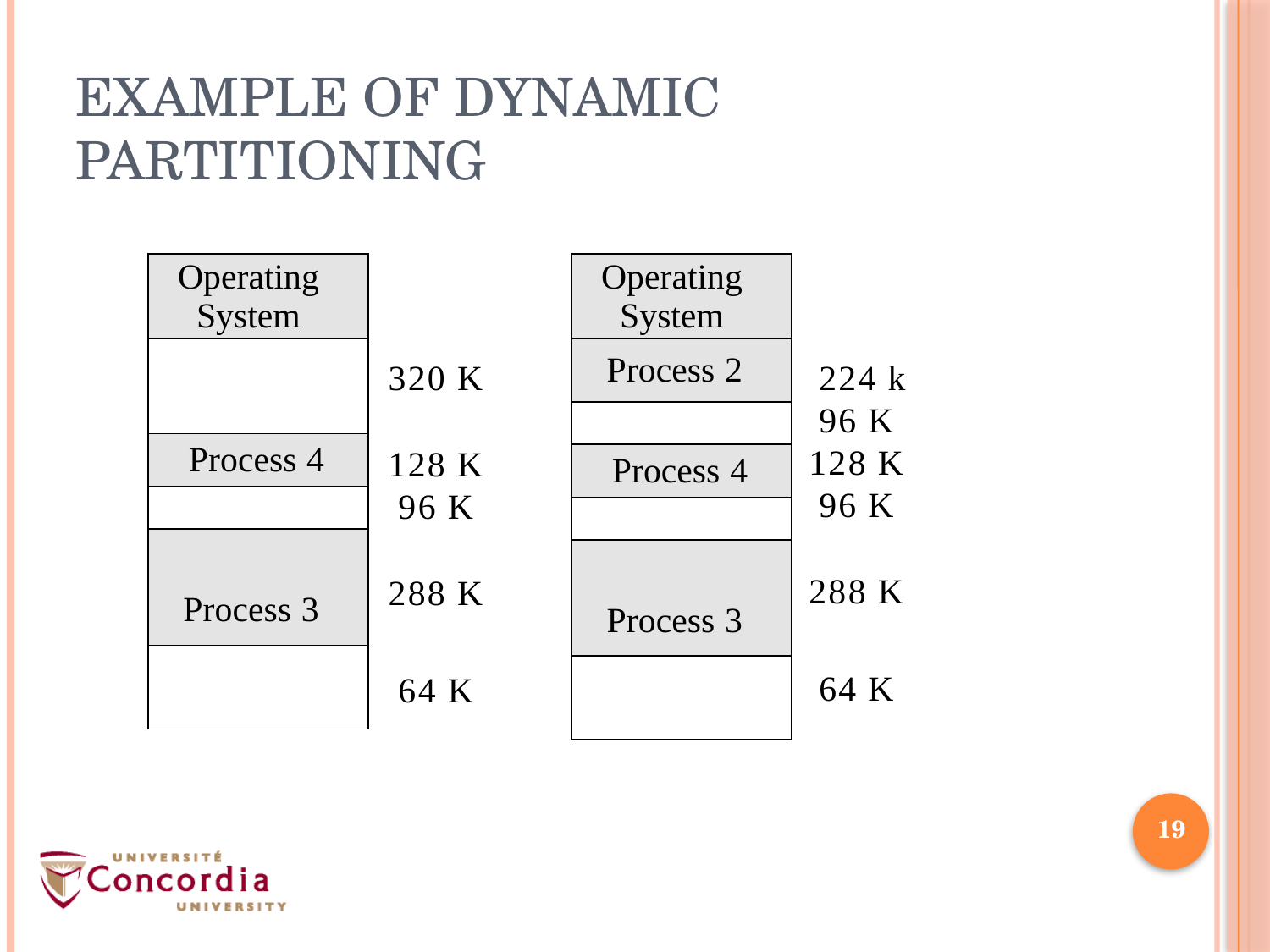

# Example of Dynamic Partitioning
| Operating System |
| --- |
|  |
| Process 4 |
|  |
| Process 3 |
|  |
| Operating System |
| --- |
| Process 2 |
|  |
| Process 4 |
|  |
| Process 3 |
|  |
320 K

128 K
96 K

288 K

64 K
224 k
96 K
128 K
96 K

288 K

64 K
19